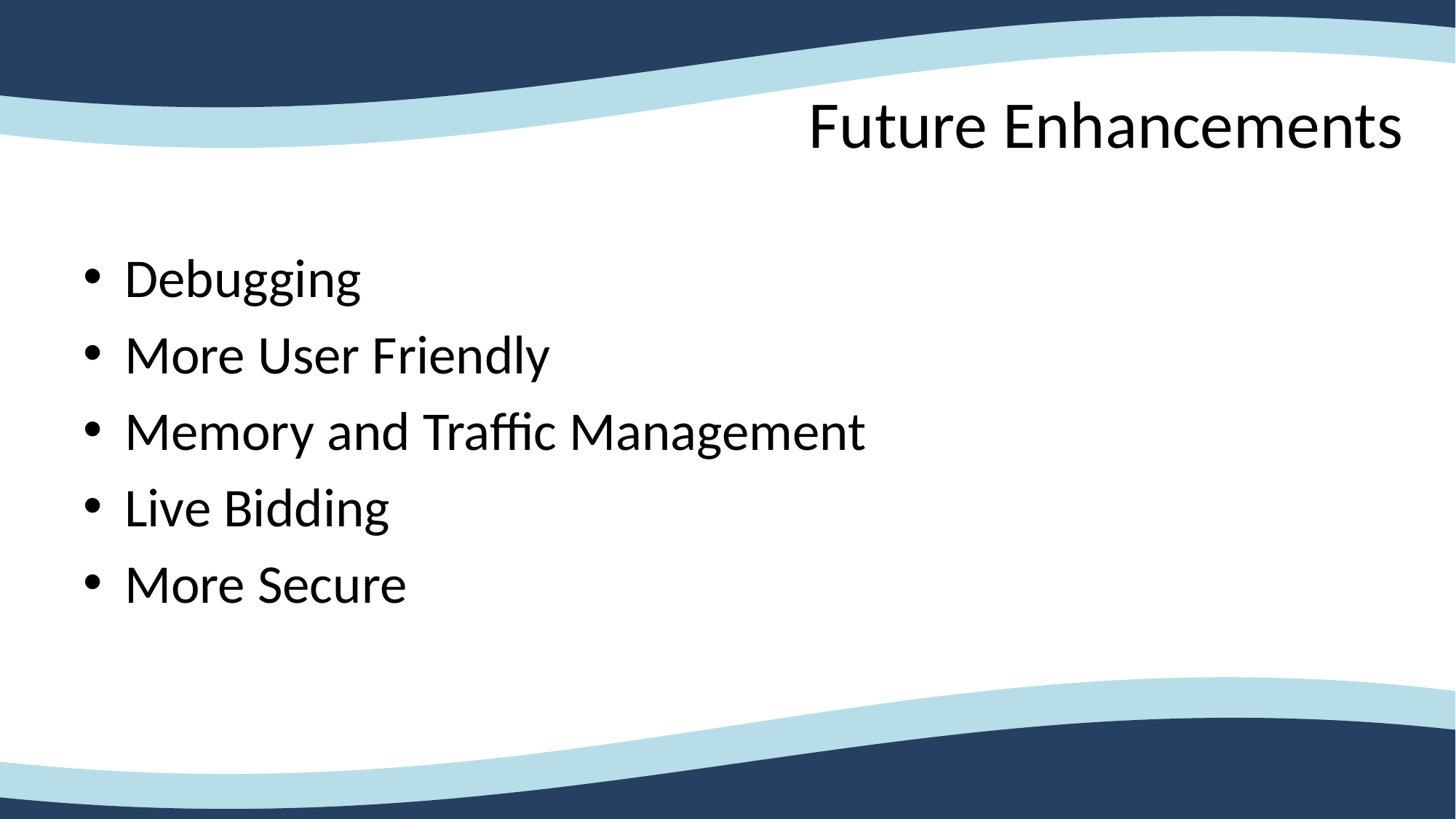

# Future Enhancements
Debugging
More User Friendly
Memory and Traffic Management
Live Bidding
More Secure